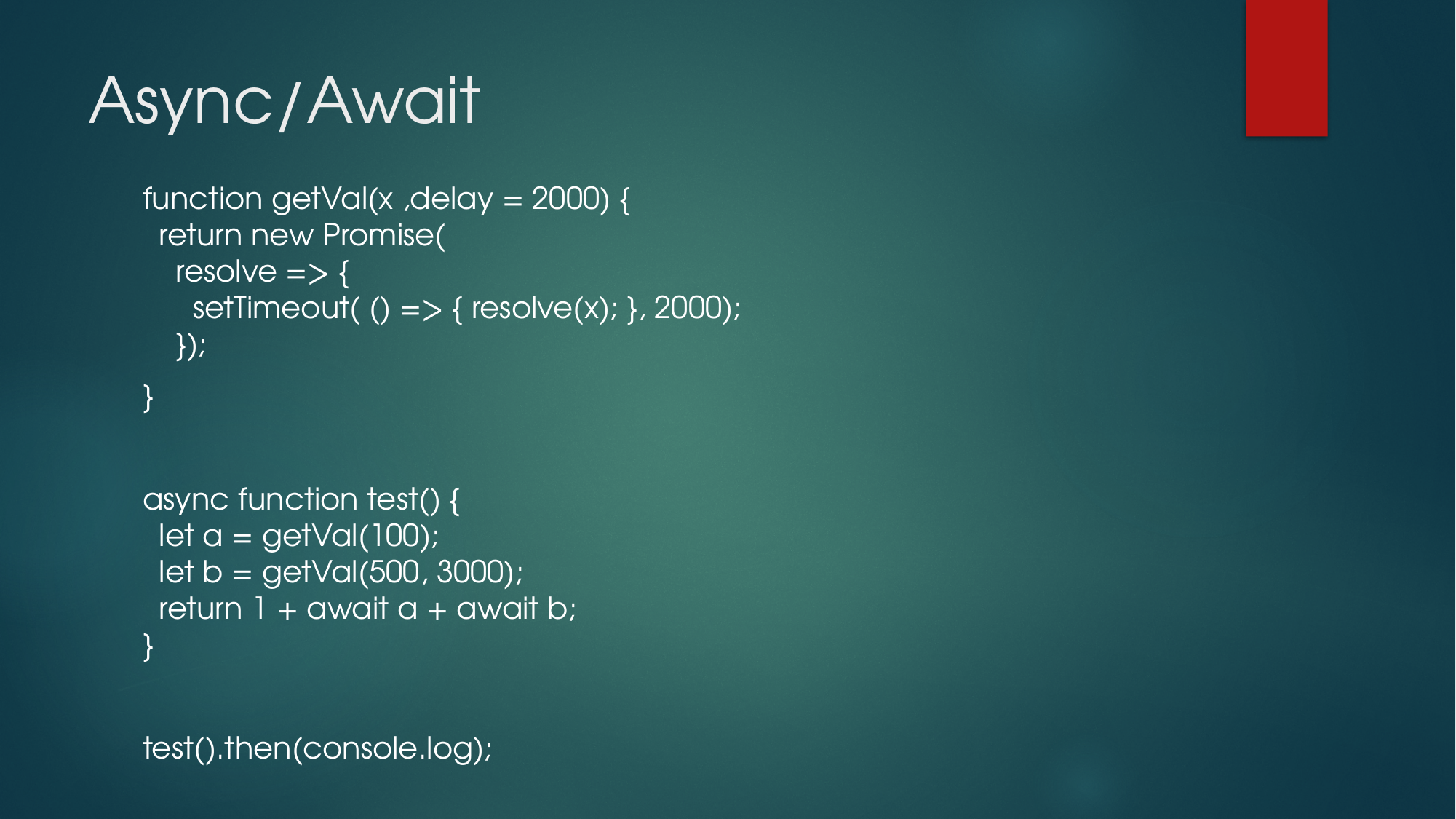

# Async/Await
function getVal(x ,delay = 2000) {
  return new Promise(
    resolve => {
      setTimeout( () => { resolve(x); }, 2000);
    });
}

async function test() {
  let a = getVal(100);
  let b = getVal(500, 3000);
  return 1 + await a + await b;
}

test().then(console.log);